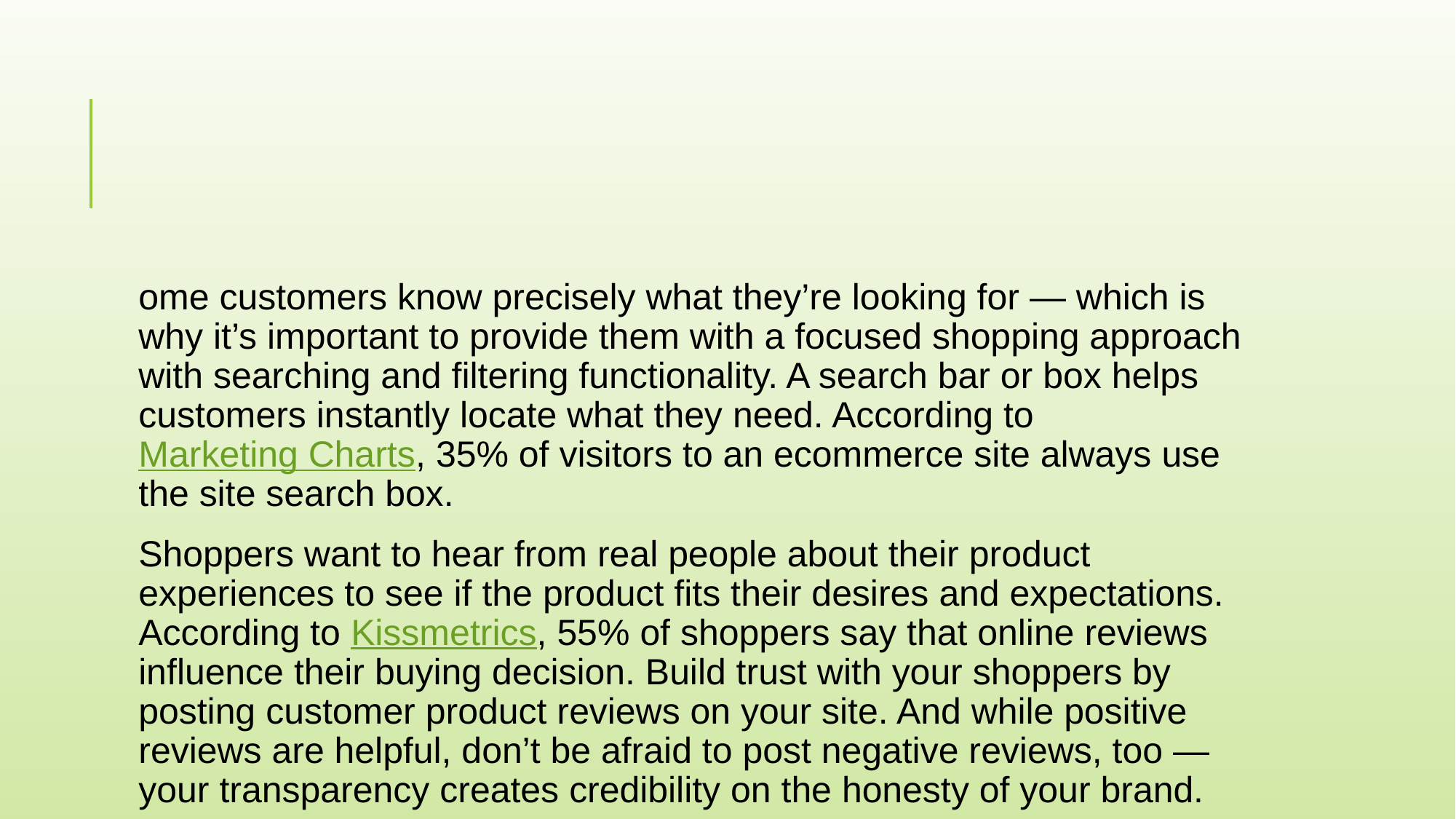

#
ome customers know precisely what they’re looking for — which is why it’s important to provide them with a focused shopping approach with searching and filtering functionality. A search bar or box helps customers instantly locate what they need. According to Marketing Charts, 35% of visitors to an ecommerce site always use the site search box.
Shoppers want to hear from real people about their product experiences to see if the product fits their desires and expectations. According to Kissmetrics, 55% of shoppers say that online reviews influence their buying decision. Build trust with your shoppers by posting customer product reviews on your site. And while positive reviews are helpful, don’t be afraid to post negative reviews, too — your transparency creates credibility on the honesty of your brand.